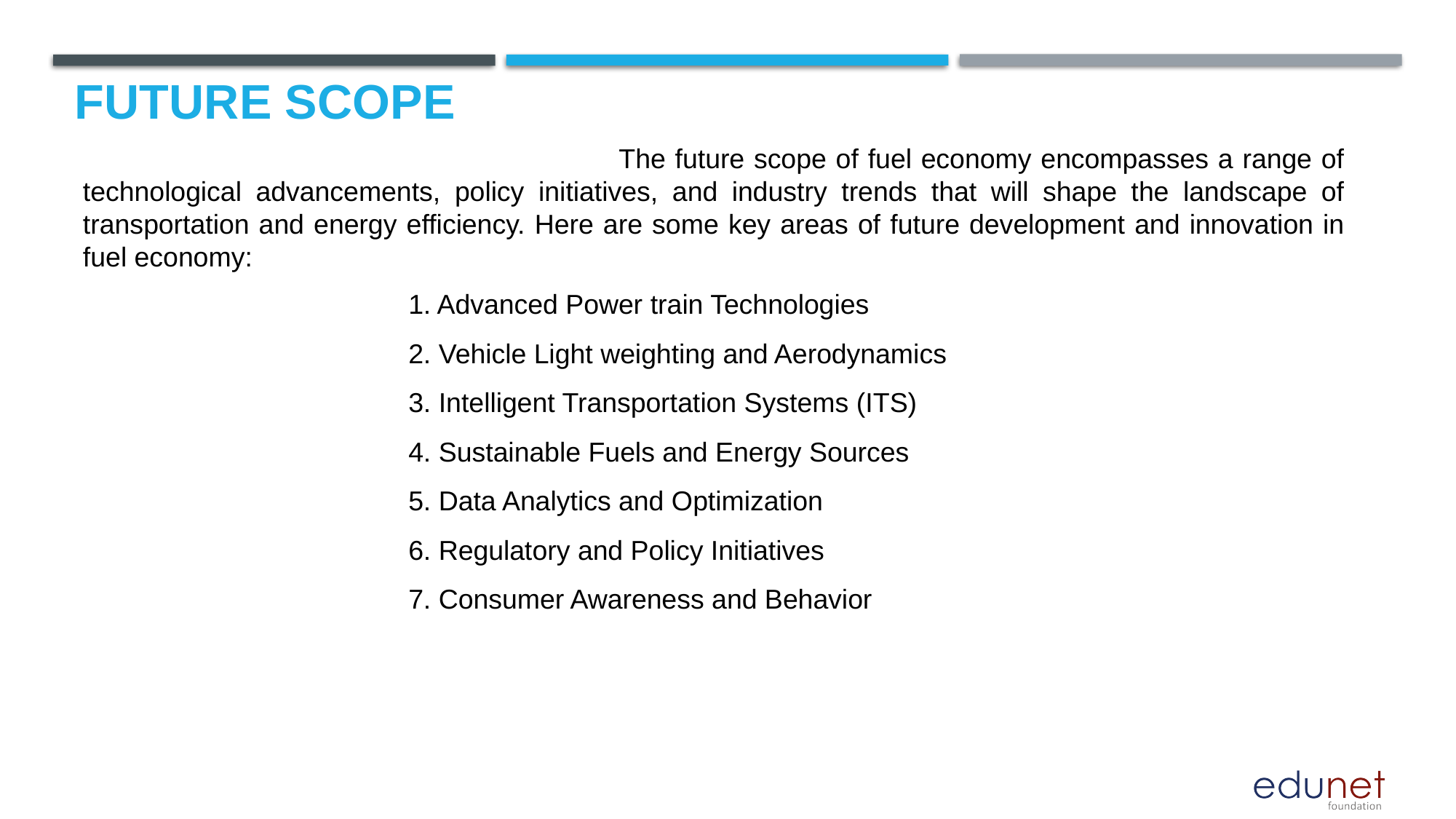

Future scope
                                                         The future scope of fuel economy encompasses a range of technological advancements, policy initiatives, and industry trends that will shape the landscape of transportation and energy efficiency. Here are some key areas of future development and innovation in fuel economy:

1. Advanced Power train Technologies
2. Vehicle Light weighting and Aerodynamics
3. Intelligent Transportation Systems (ITS)
4. Sustainable Fuels and Energy Sources
5. Data Analytics and Optimization
6. Regulatory and Policy Initiatives
7. Consumer Awareness and Behavior